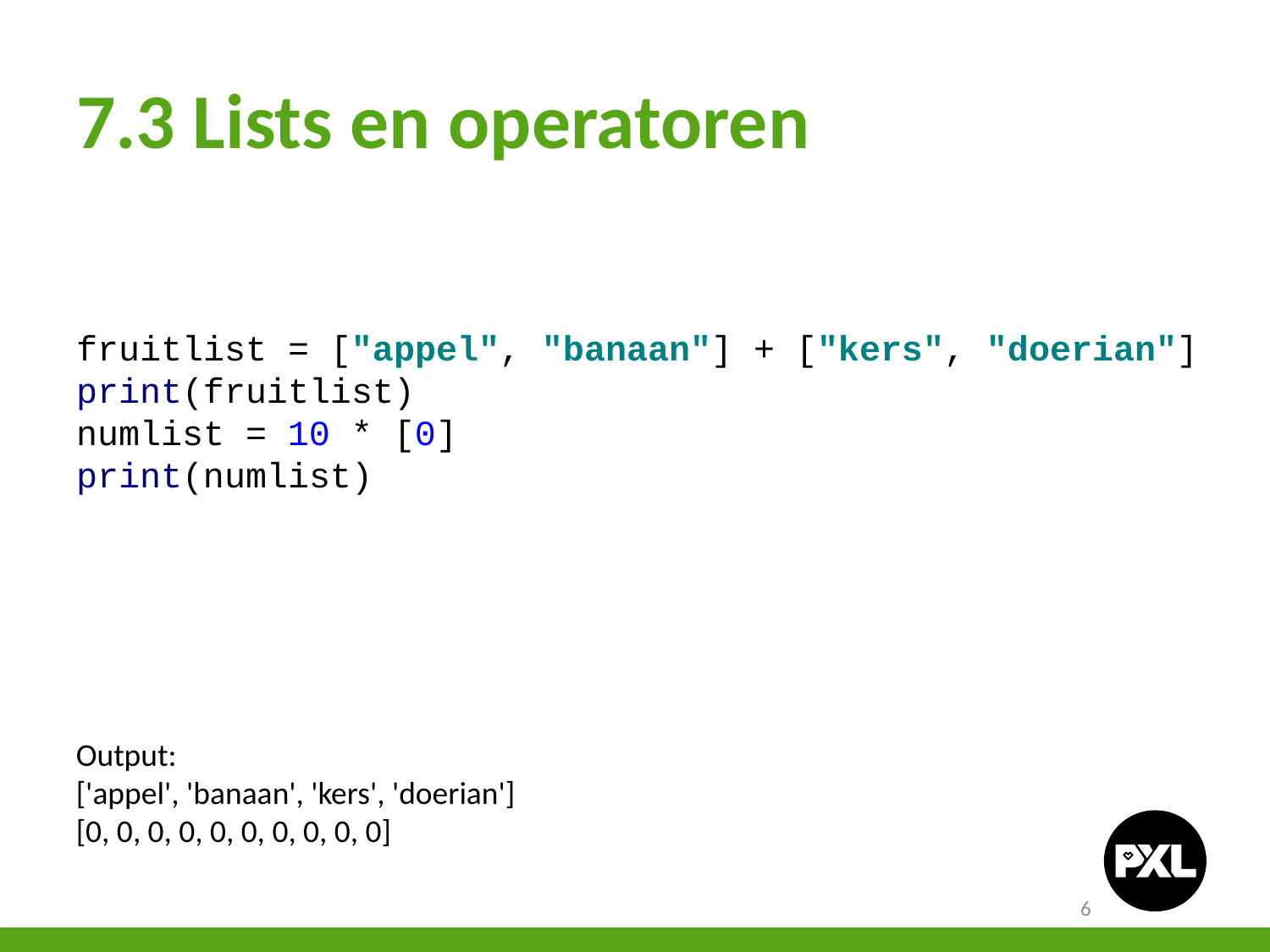

# 7.3 Lists en operatoren
fruitlist = ["appel", "banaan"] + ["kers", "doerian"]
print(fruitlist)
numlist = 10 * [0]
print(numlist)
Output:
['appel', 'banaan', 'kers', 'doerian']
[0, 0, 0, 0, 0, 0, 0, 0, 0, 0]
6